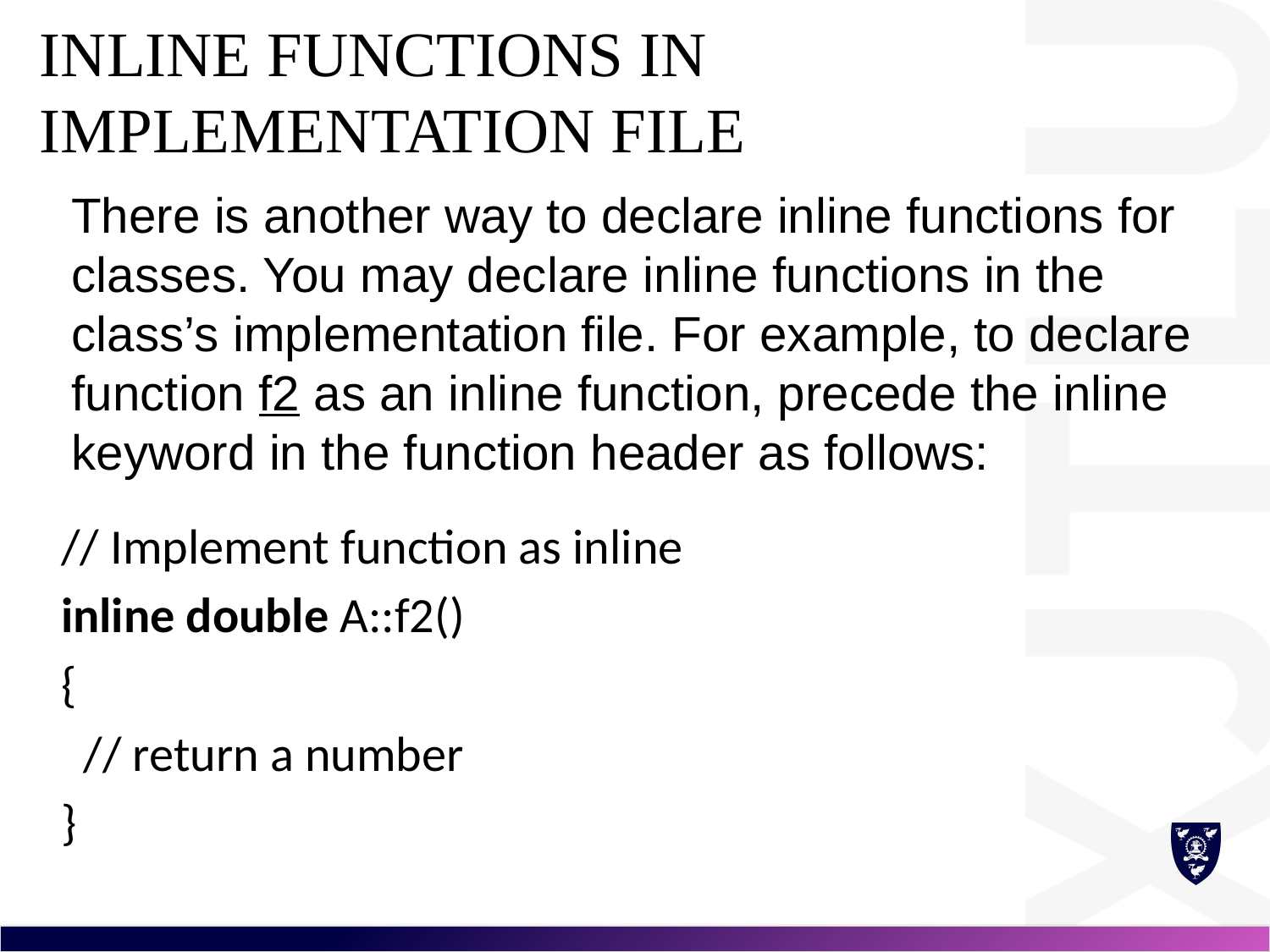

# Inline Functions in Implementation File
There is another way to declare inline functions for classes. You may declare inline functions in the class’s implementation file. For example, to declare function f2 as an inline function, precede the inline keyword in the function header as follows:

// Implement function as inline
inline double A::f2()
{
  // return a number
}
33